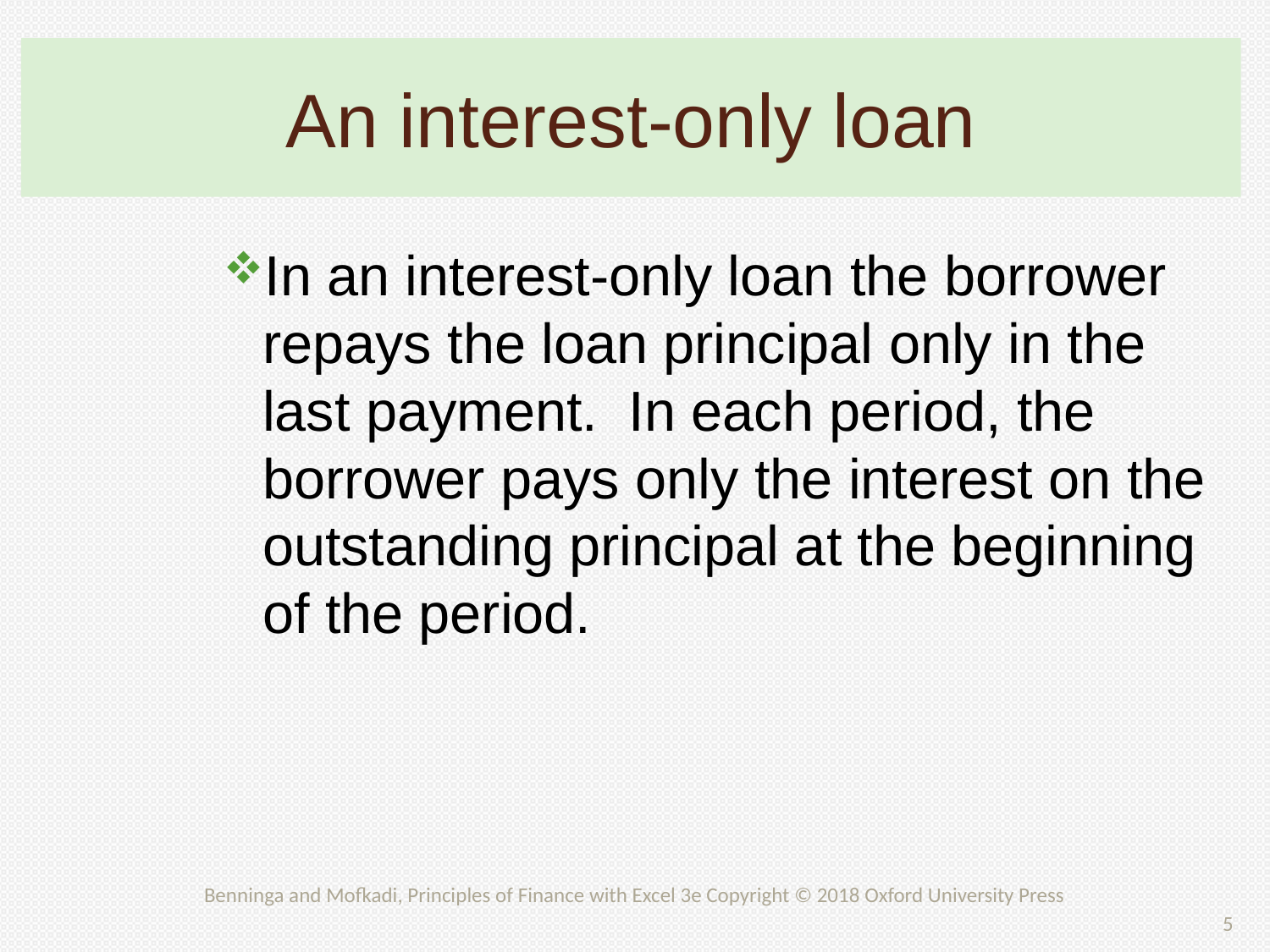

# An interest-only loan
In an interest-only loan the borrower repays the loan principal only in the last payment.  In each period, the borrower pays only the interest on the outstanding principal at the beginning of the period.

Benninga and Mofkadi, Principles of Finance with Excel 3e Copyright © 2018 Oxford University Press
5